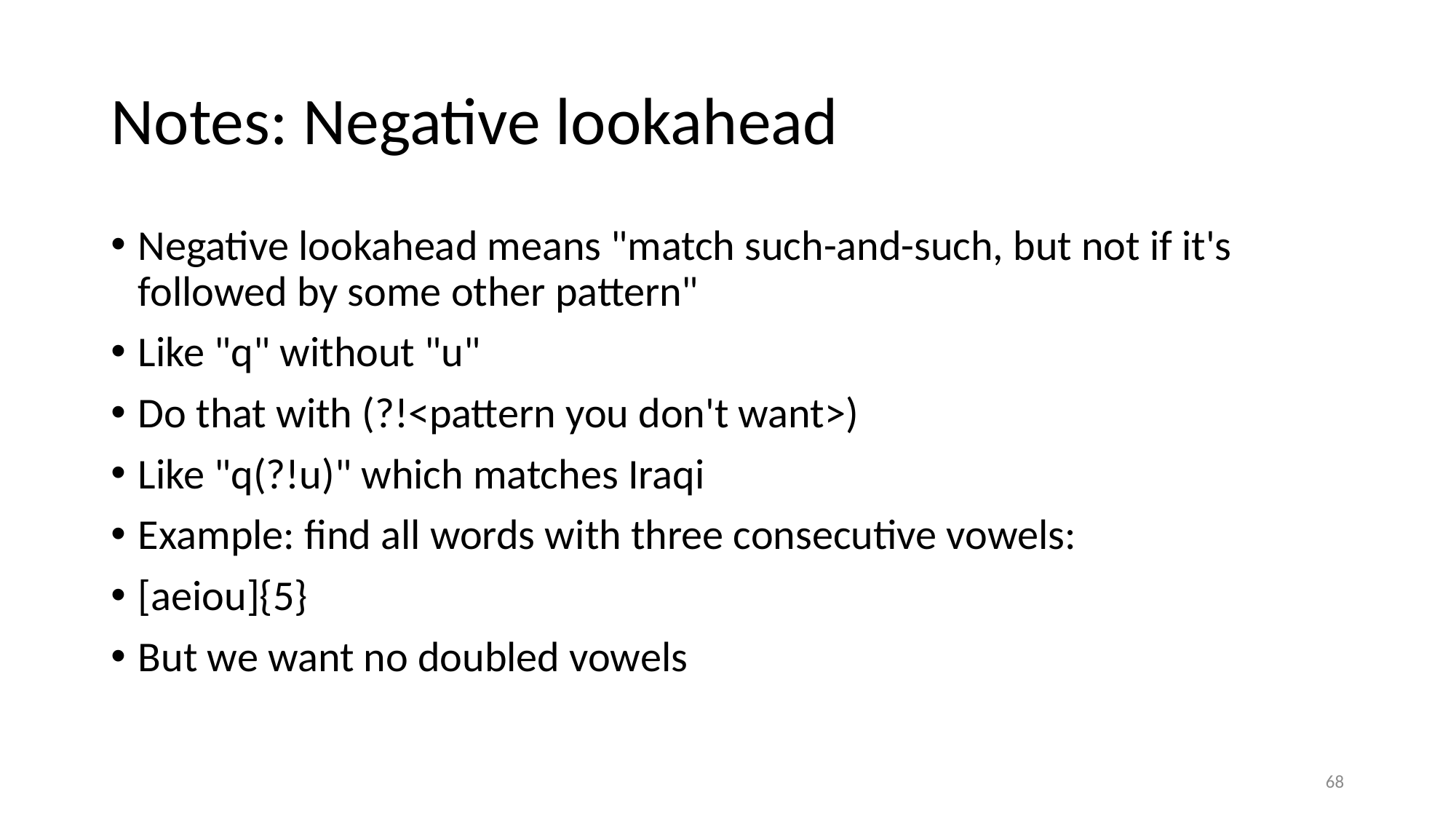

# Notes: Negative lookahead
Negative lookahead means "match such-and-such, but not if it's followed by some other pattern"
Like "q" without "u"
Do that with (?!<pattern you don't want>)
Like "q(?!u)" which matches Iraqi
Example: find all words with three consecutive vowels:
[aeiou]{5}
But we want no doubled vowels

68